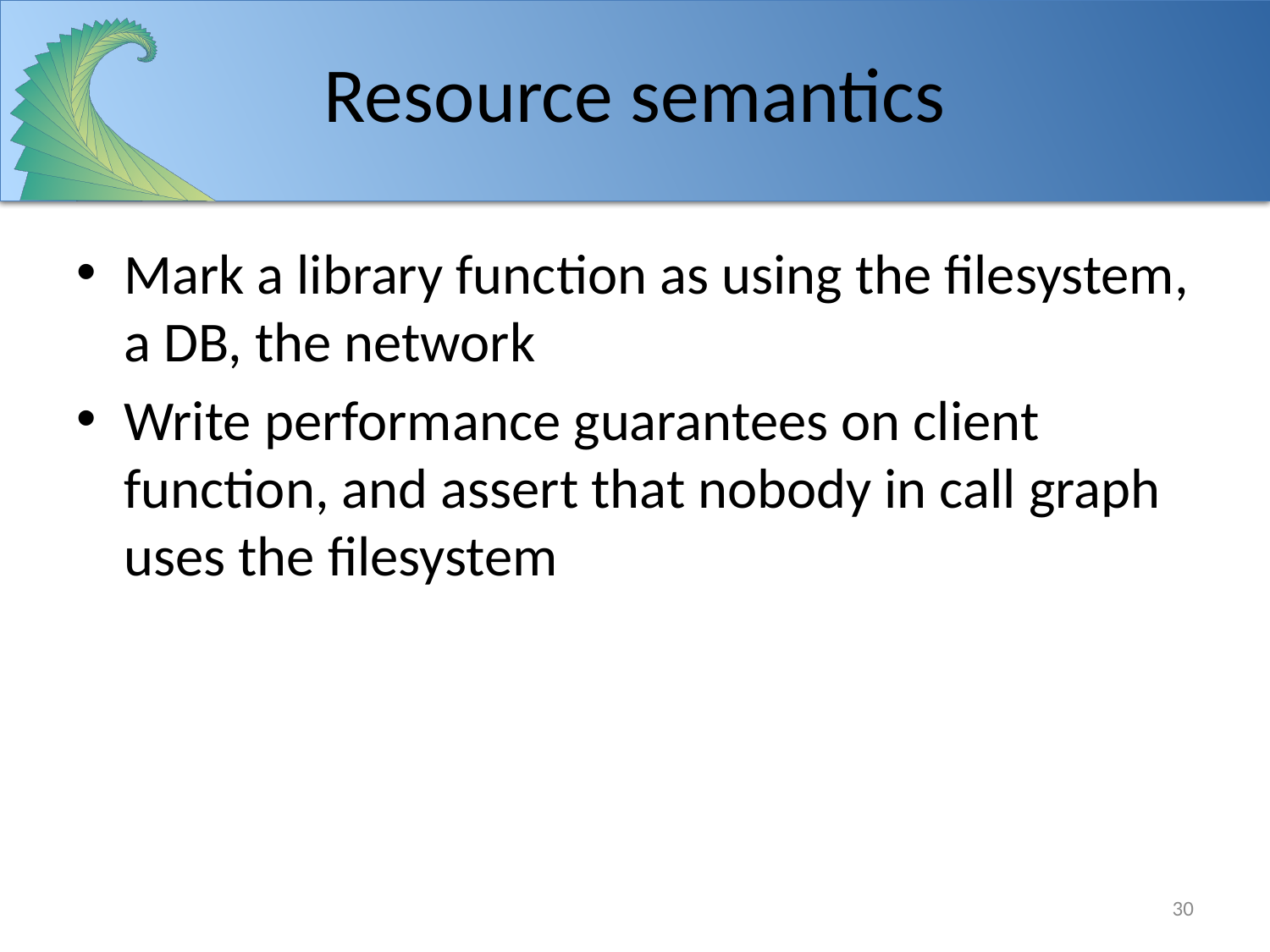

# Resource semantics
Mark a library function as using the filesystem, a DB, the network
Write performance guarantees on client function, and assert that nobody in call graph uses the filesystem
30